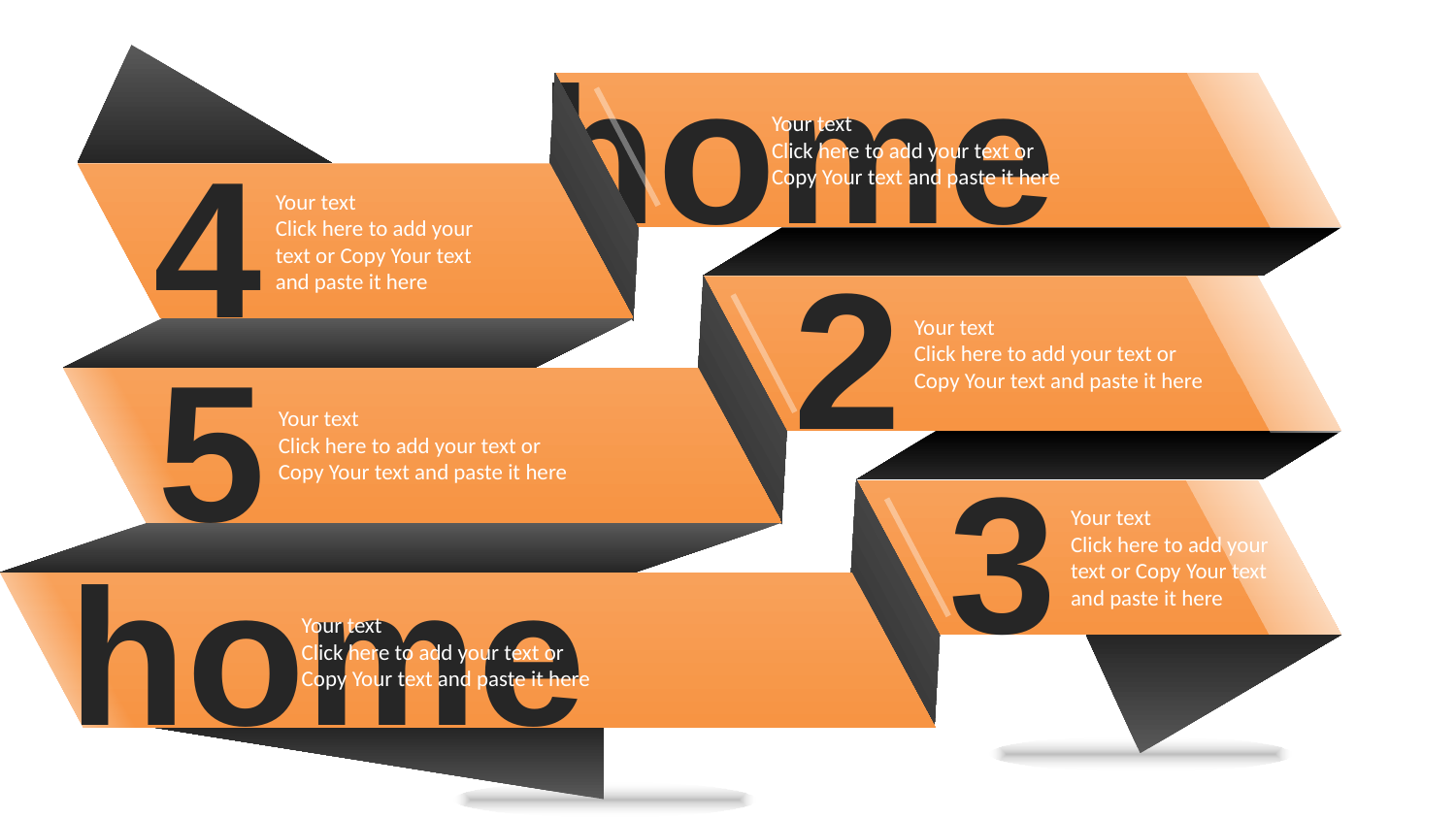

home

Your text
Click here to add your text or
Copy Your text and paste it here
4

Your text
Click here to add your
text or Copy Your text
and paste it here

2

Your text
Click here to add your text or
Copy Your text and paste it here

5

Your text
Click here to add your text or
Copy Your text and paste it here

3

Your text
Click here to add your
text or Copy Your text
and paste it here

home

Your text
Click here to add your text or
Copy Your text and paste it here